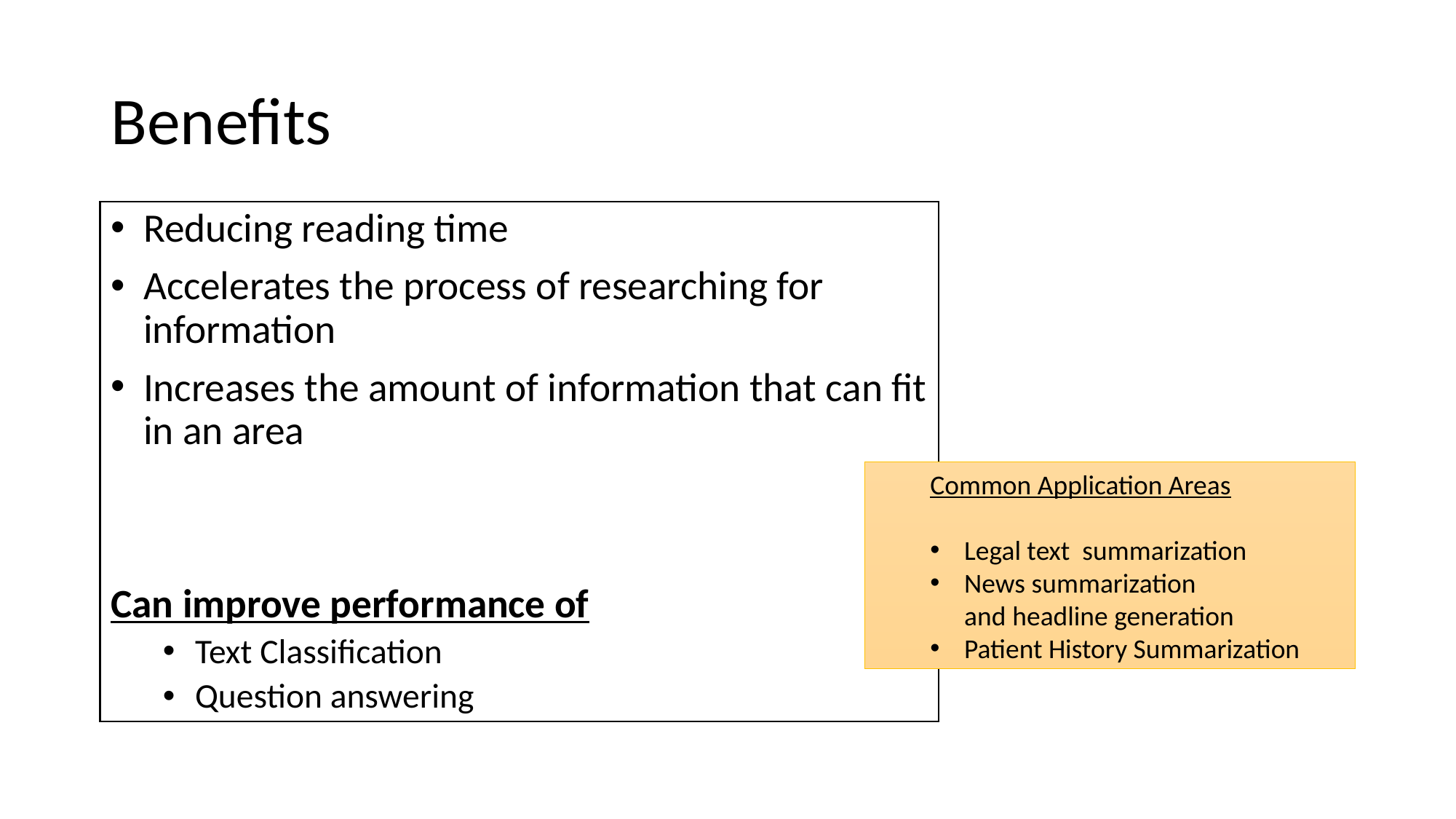

# Benefits
Reducing reading time
Accelerates the process of researching for information
Increases the amount of information that can fit in an area

Can improve performance of
Text Classification
Question answering
Common Application Areas

Legal text  summarization
News summarization and headline generation
Patient History Summarization